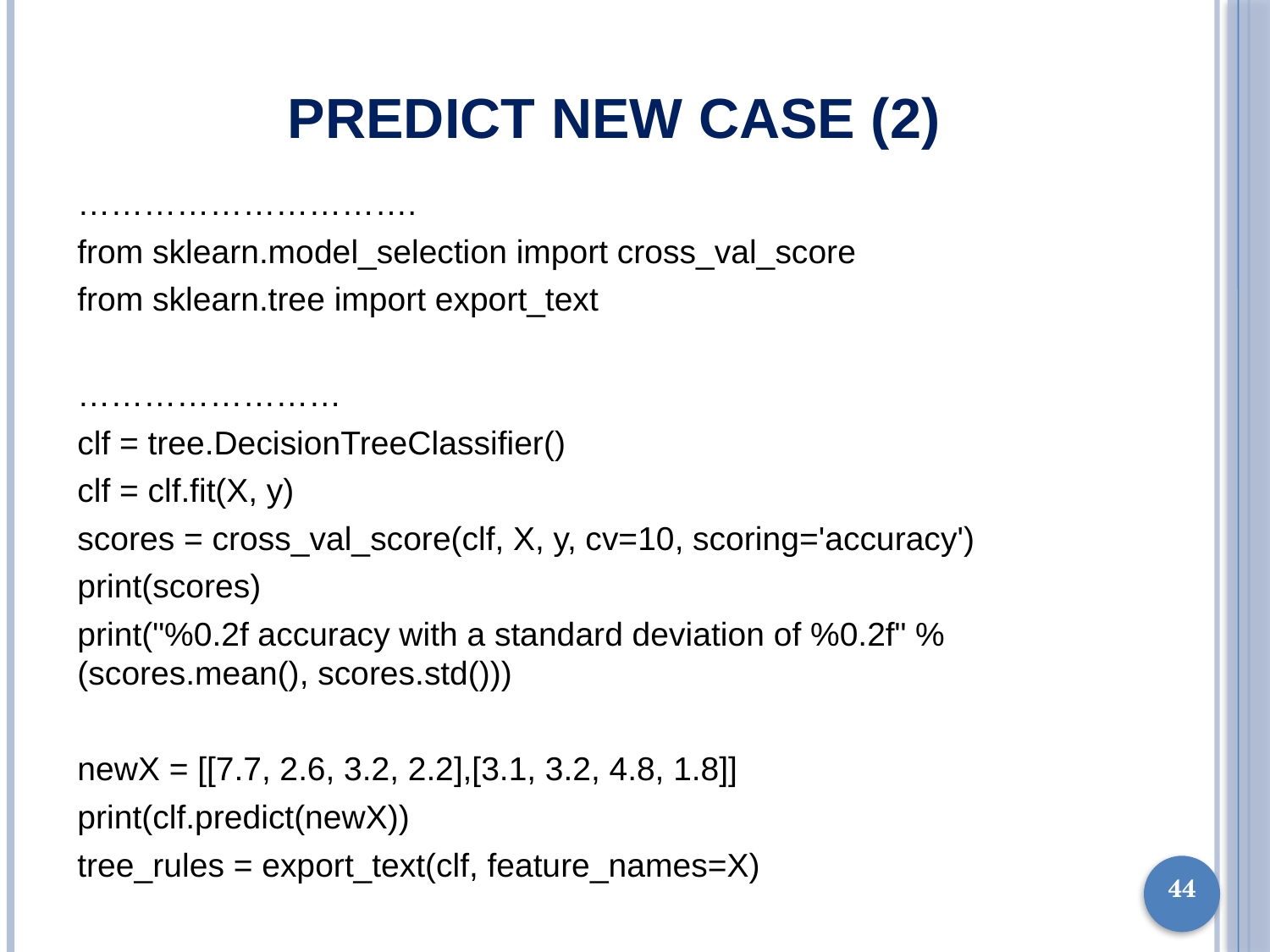

# Predict new case (2)
………………………….
from sklearn.model_selection import cross_val_score
from sklearn.tree import export_text

……………………
clf = tree.DecisionTreeClassifier()
clf = clf.fit(X, y)
scores = cross_val_score(clf, X, y, cv=10, scoring='accuracy')
print(scores)
print("%0.2f accuracy with a standard deviation of %0.2f" % (scores.mean(), scores.std()))

newX = [[7.7, 2.6, 3.2, 2.2],[3.1, 3.2, 4.8, 1.8]]
print(clf.predict(newX))
tree_rules = export_text(clf, feature_names=X)
44